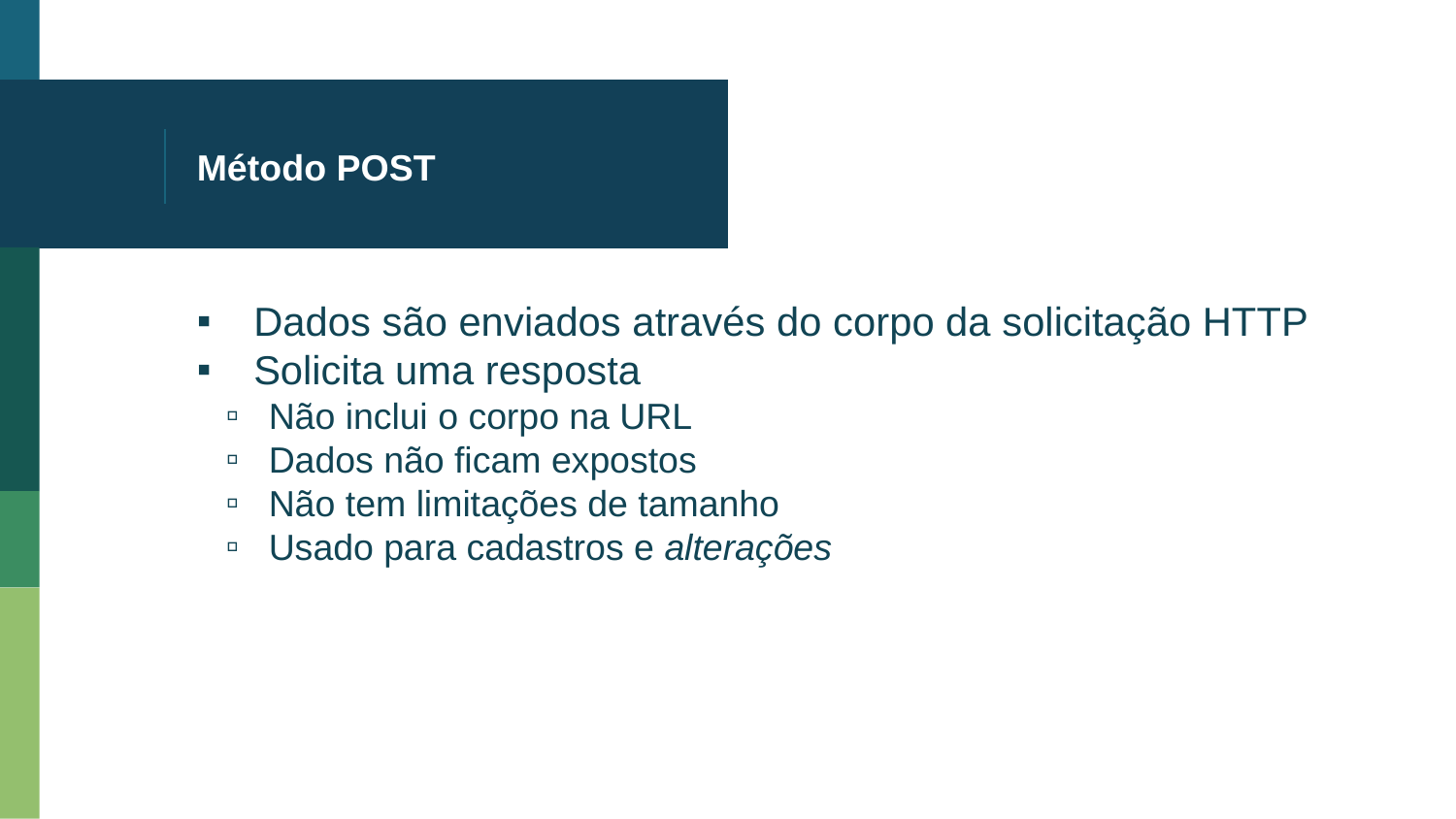

# Método POST
Dados são enviados através do corpo da solicitação HTTP
Solicita uma resposta
Não inclui o corpo na URL
Dados não ficam expostos
Não tem limitações de tamanho
Usado para cadastros e alterações